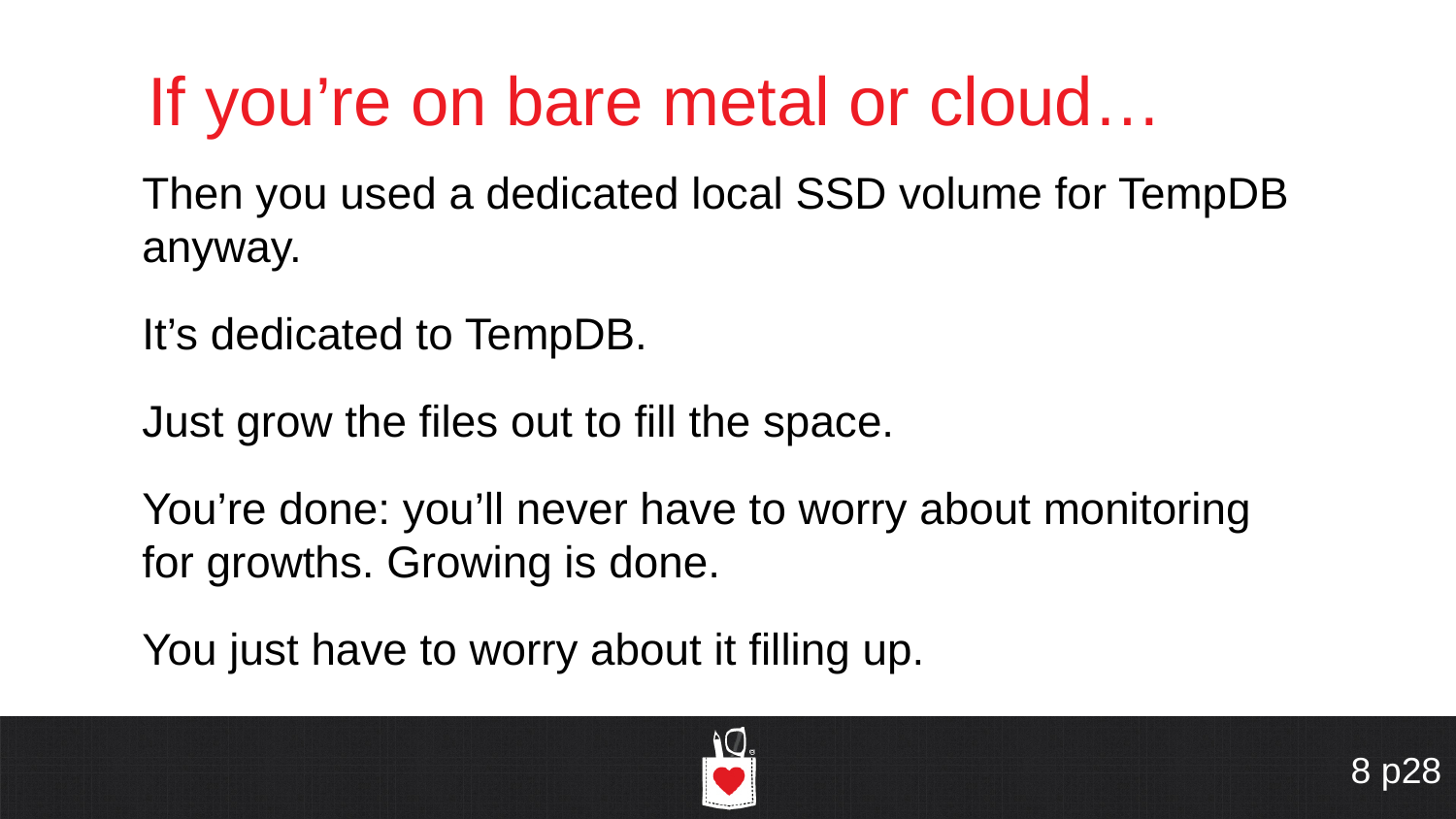

# If you’re on bare metal or cloud…
Then you used a dedicated local SSD volume for TempDB anyway.
It’s dedicated to TempDB.
Just grow the files out to fill the space.
You’re done: you’ll never have to worry about monitoring for growths. Growing is done.
You just have to worry about it filling up.